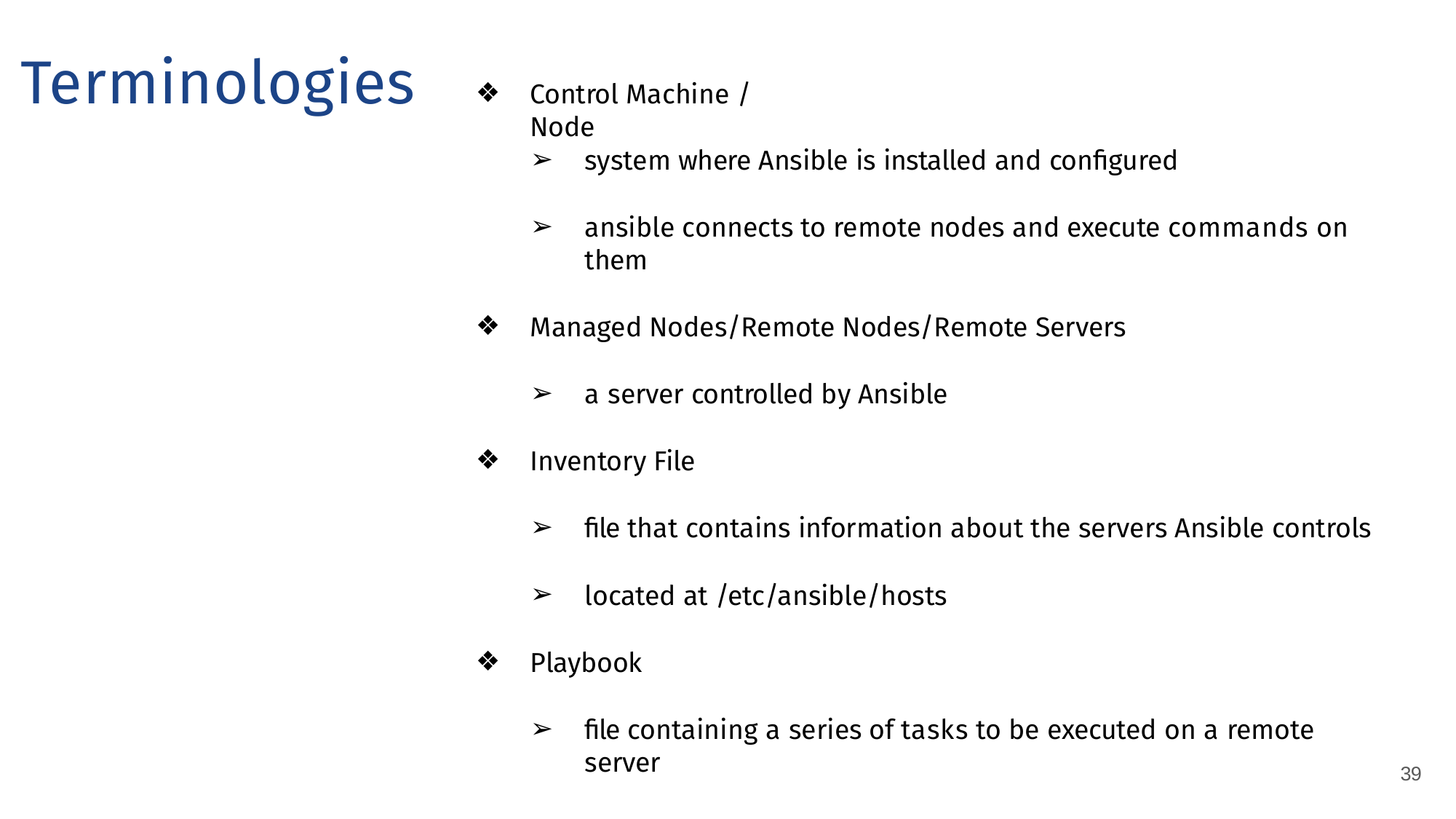

# Terminologies
Control Machine / Node
system where Ansible is installed and configured

ansible connects to remote nodes and execute commands on them

Managed Nodes/Remote Nodes/Remote Servers

a server controlled by Ansible

Inventory File

file that contains information about the servers Ansible controls

located at /etc/ansible/hosts

Playbook

file containing a series of tasks to be executed on a remote server
39